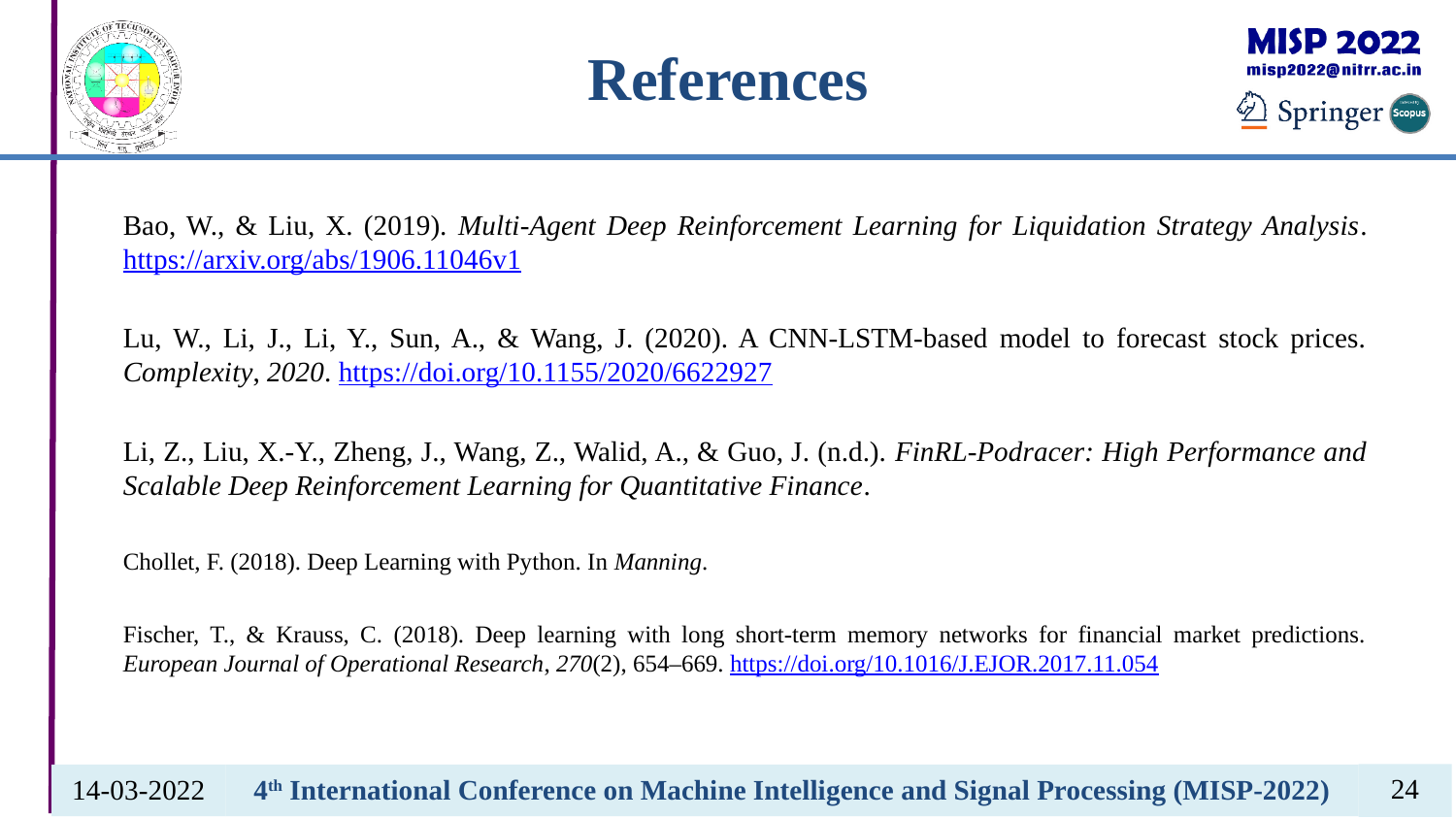

Bao, W., & Liu, X. (2019). Multi-Agent Deep Reinforcement Learning for Liquidation Strategy Analysis. https://arxiv.org/abs/1906.11046v1

Lu, W., Li, J., Li, Y., Sun, A., & Wang, J. (2020). A CNN-LSTM-based model to forecast stock prices. Complexity, 2020. https://doi.org/10.1155/2020/6622927

Li, Z., Liu, X.-Y., Zheng, J., Wang, Z., Walid, A., & Guo, J. (n.d.). FinRL-Podracer: High Performance and Scalable Deep Reinforcement Learning for Quantitative Finance.

Chollet, F. (2018). Deep Learning with Python. In Manning.

Fischer, T., & Krauss, C. (2018). Deep learning with long short-term memory networks for financial market predictions. European Journal of Operational Research, 270(2), 654–669. https://doi.org/10.1016/J.EJOR.2017.11.054

24
14-03-2022
4th International Conference on Machine Intelligence and Signal Processing (MISP-2022)